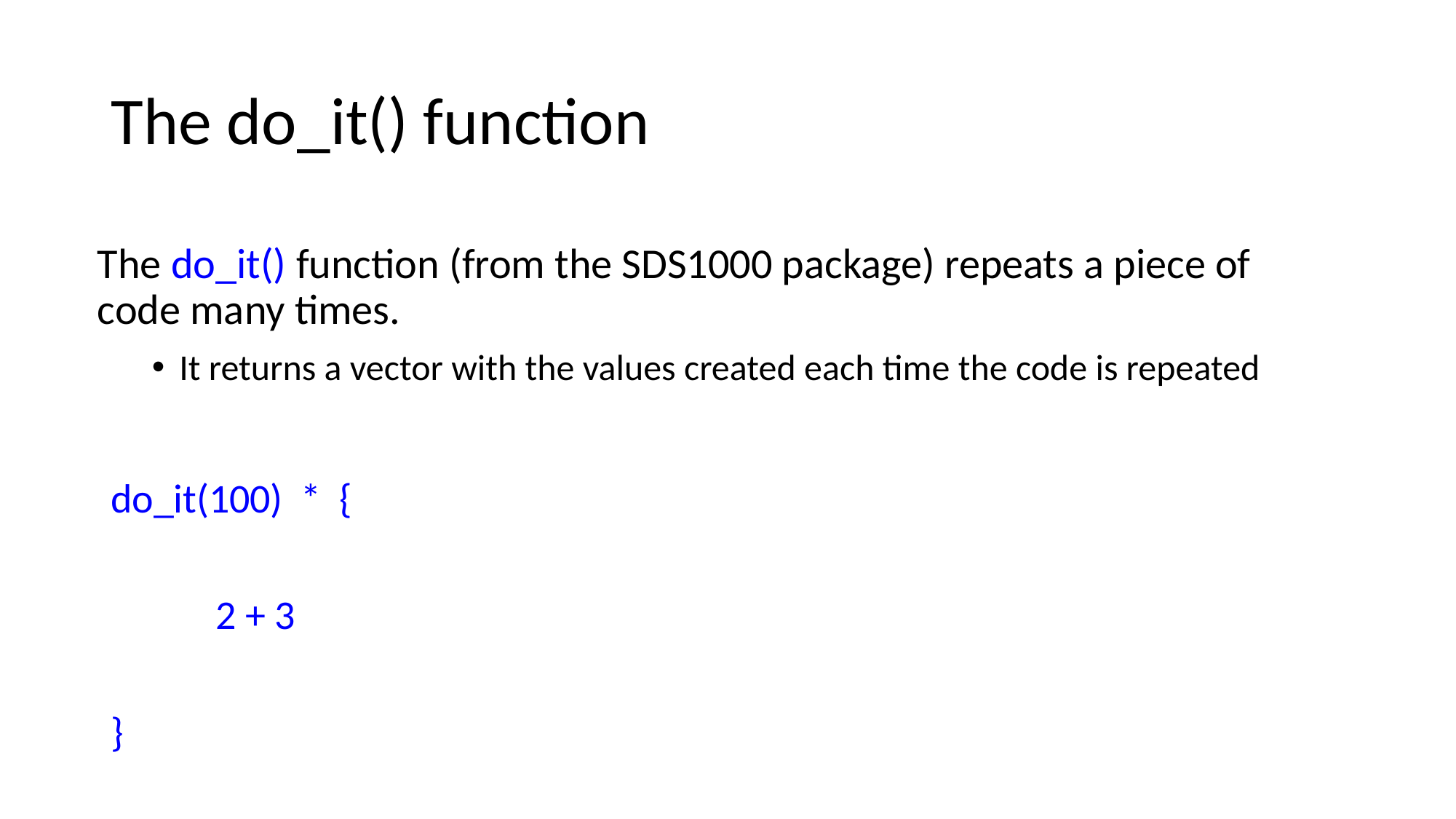

# The do_it() function
The do_it() function (from the SDS1000 package) repeats a piece of code many times.
It returns a vector with the values created each time the code is repeated
do_it(100)  *  {

	2 + 3

}